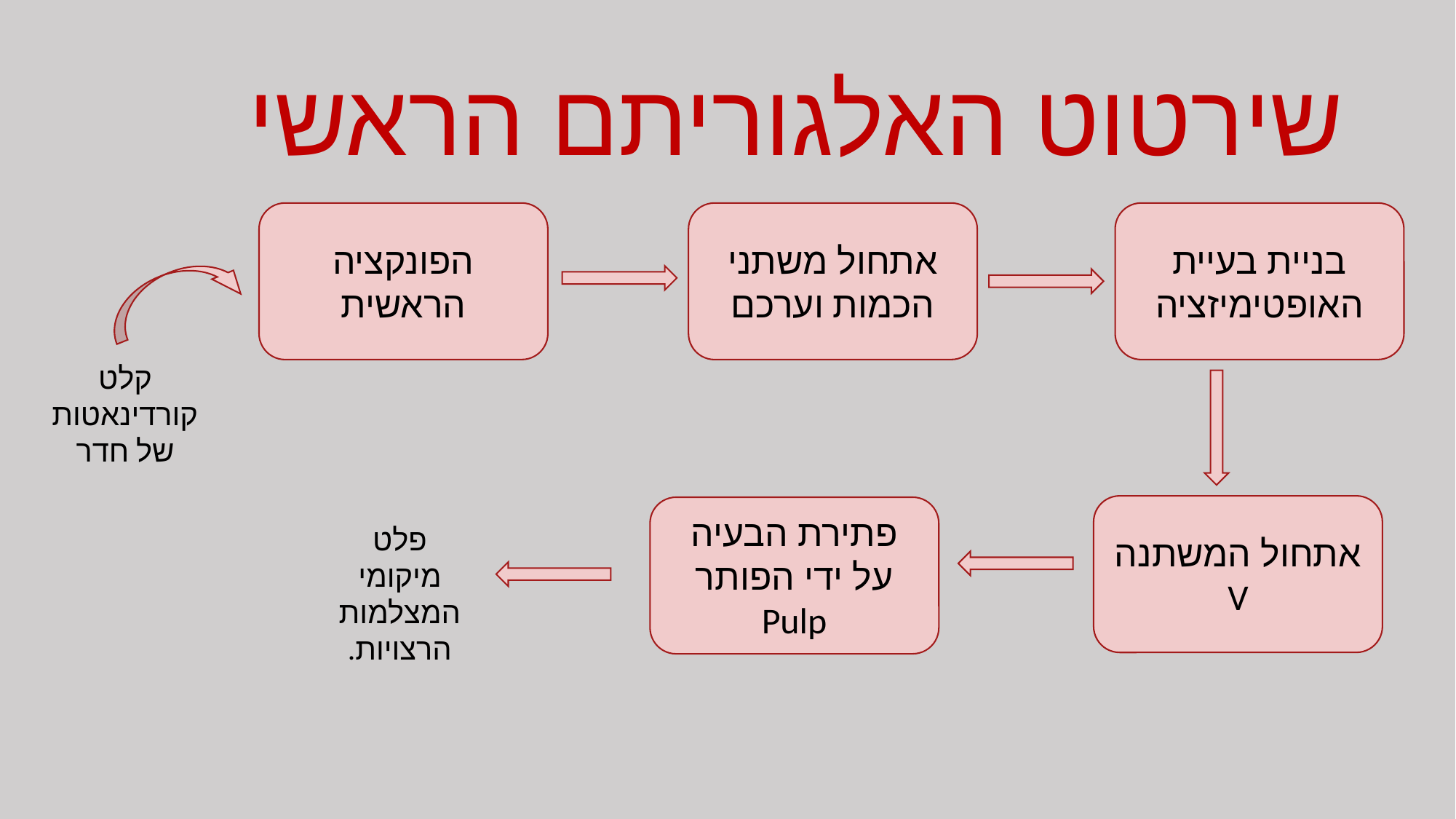

# שירטוט האלגוריתם הראשי
הפונקציה הראשית
אתחול משתני הכמות וערכם
בניית בעיית האופטימיזציה

קלט
קורדינאטות של חדר

אתחול המשתנה V
פתירת הבעיה על ידי הפותר Pulp
פלט
מיקומי המצלמות הרצויות.